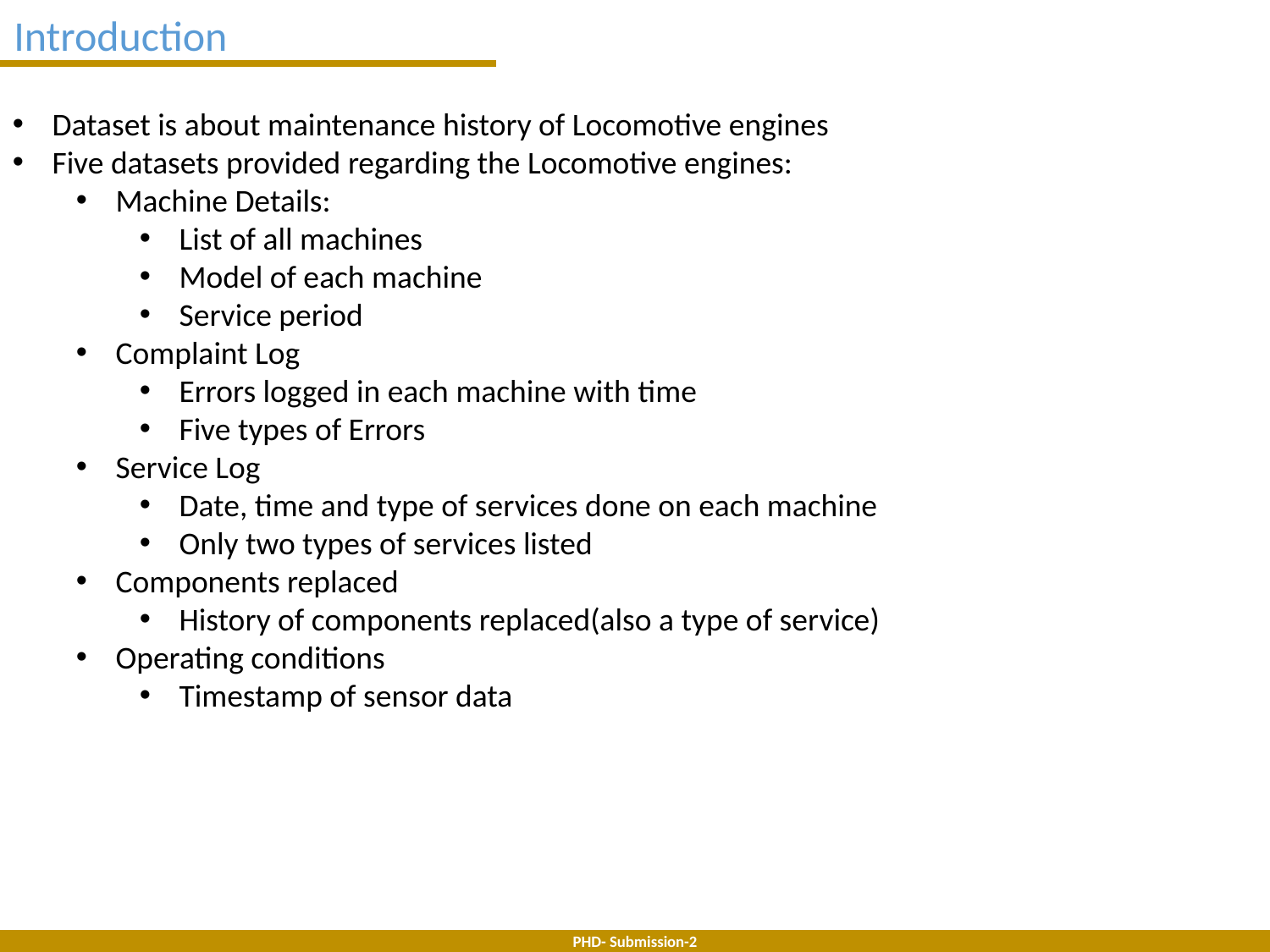

Introduction

Dataset is about maintenance history of Locomotive engines
Five datasets provided regarding the Locomotive engines:
Machine Details:
List of all machines
Model of each machine
Service period
Complaint Log
Errors logged in each machine with time
Five types of Errors
Service Log
Date, time and type of services done on each machine
Only two types of services listed
Components replaced
History of components replaced(also a type of service)
Operating conditions
Timestamp of sensor data

PHD- Submission-2